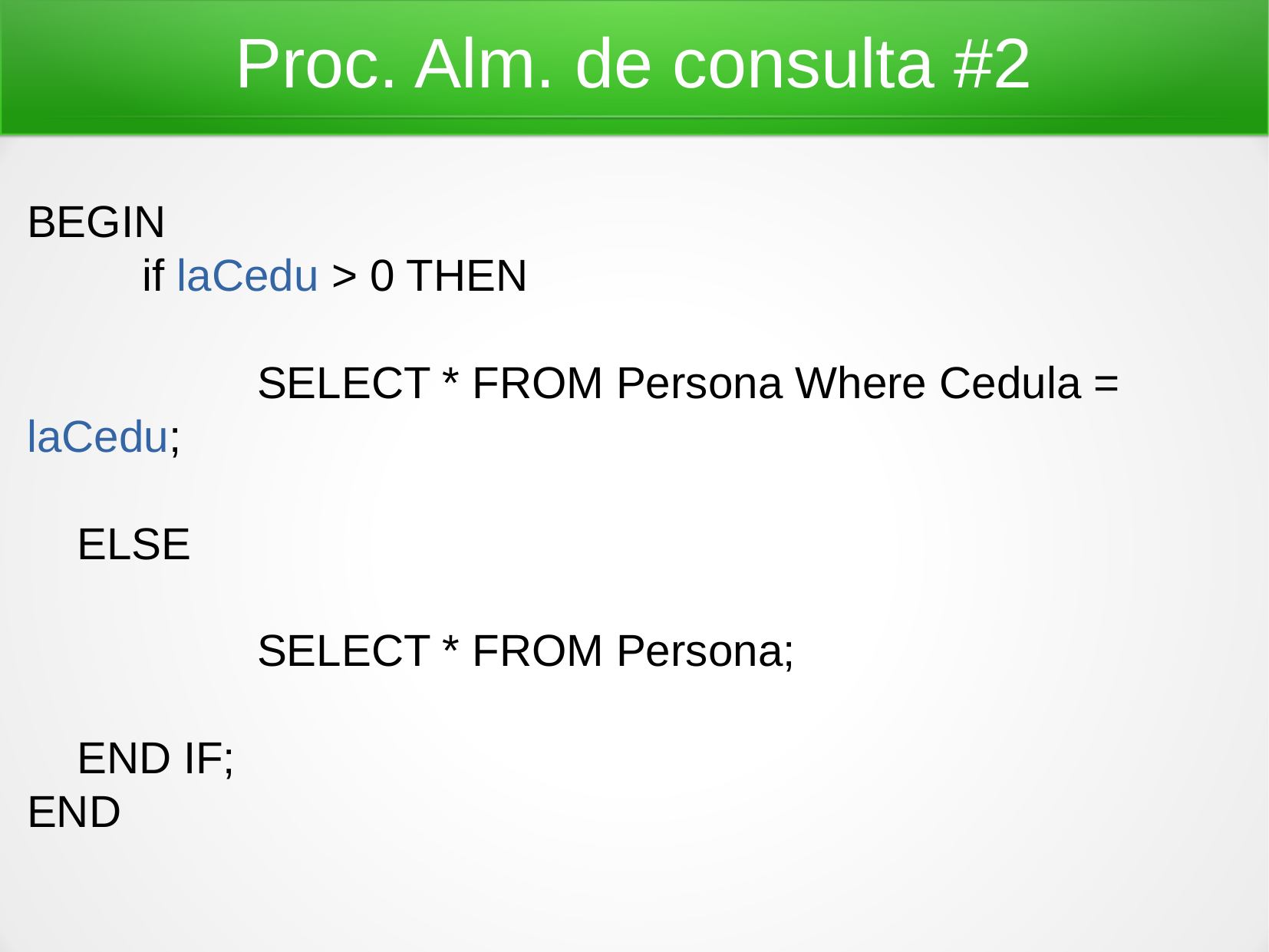

Proc. Alm. de consulta #2
BEGIN
	if laCedu > 0 THEN

		SELECT * FROM Persona Where Cedula = laCedu;

    ELSE

    		SELECT * FROM Persona;

    END IF;
END